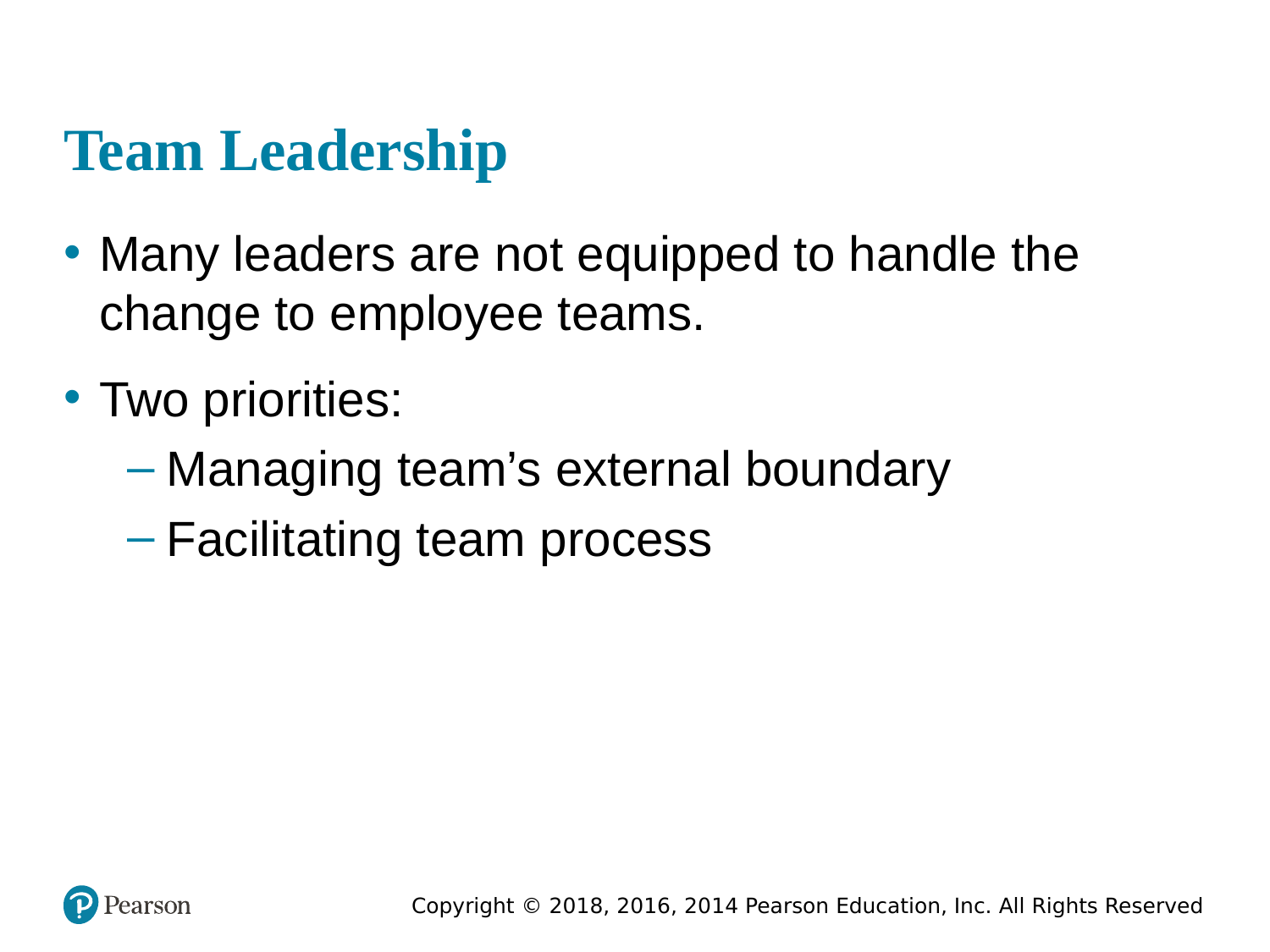

# Team Leadership
Many leaders are not equipped to handle the change to employee teams.
Two priorities:
Managing team’s external boundary
Facilitating team process